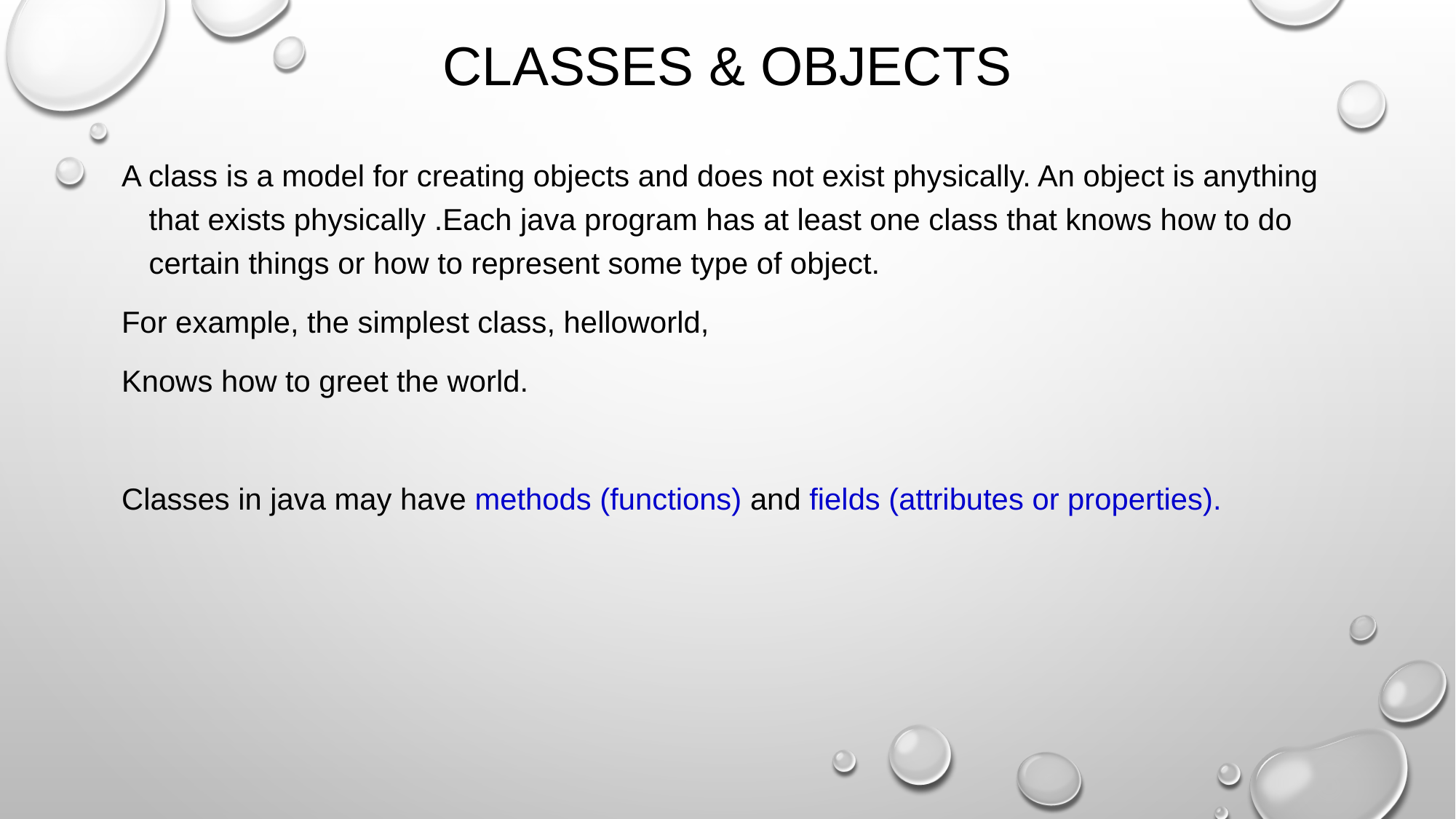

Classes & Objects
A class is a model for creating objects and does not exist physically. An object is anything that exists physically .Each java program has at least one class that knows how to do certain things or how to represent some type of object.
For example, the simplest class, helloworld,
Knows how to greet the world.

Classes in java may have methods (functions) and fields (attributes or properties).